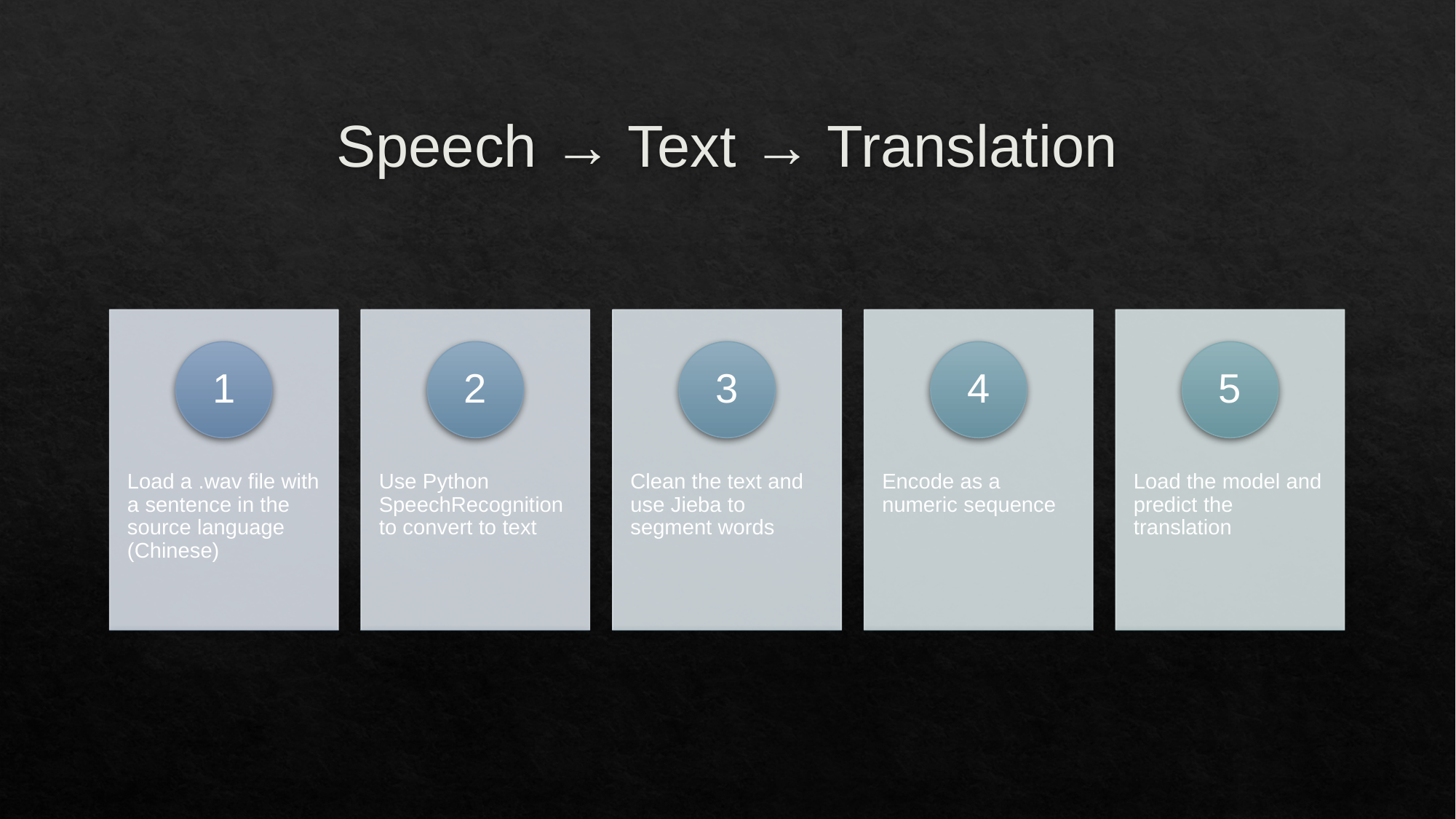

# Speech → Text → Translation
Load a .wav file with a sentence in the source language (Chinese)
1
Use Python SpeechRecognition to convert to text
2
Clean the text and use Jieba to segment words
3
Encode as a numeric sequence
4
Load the model and predict the translation
5